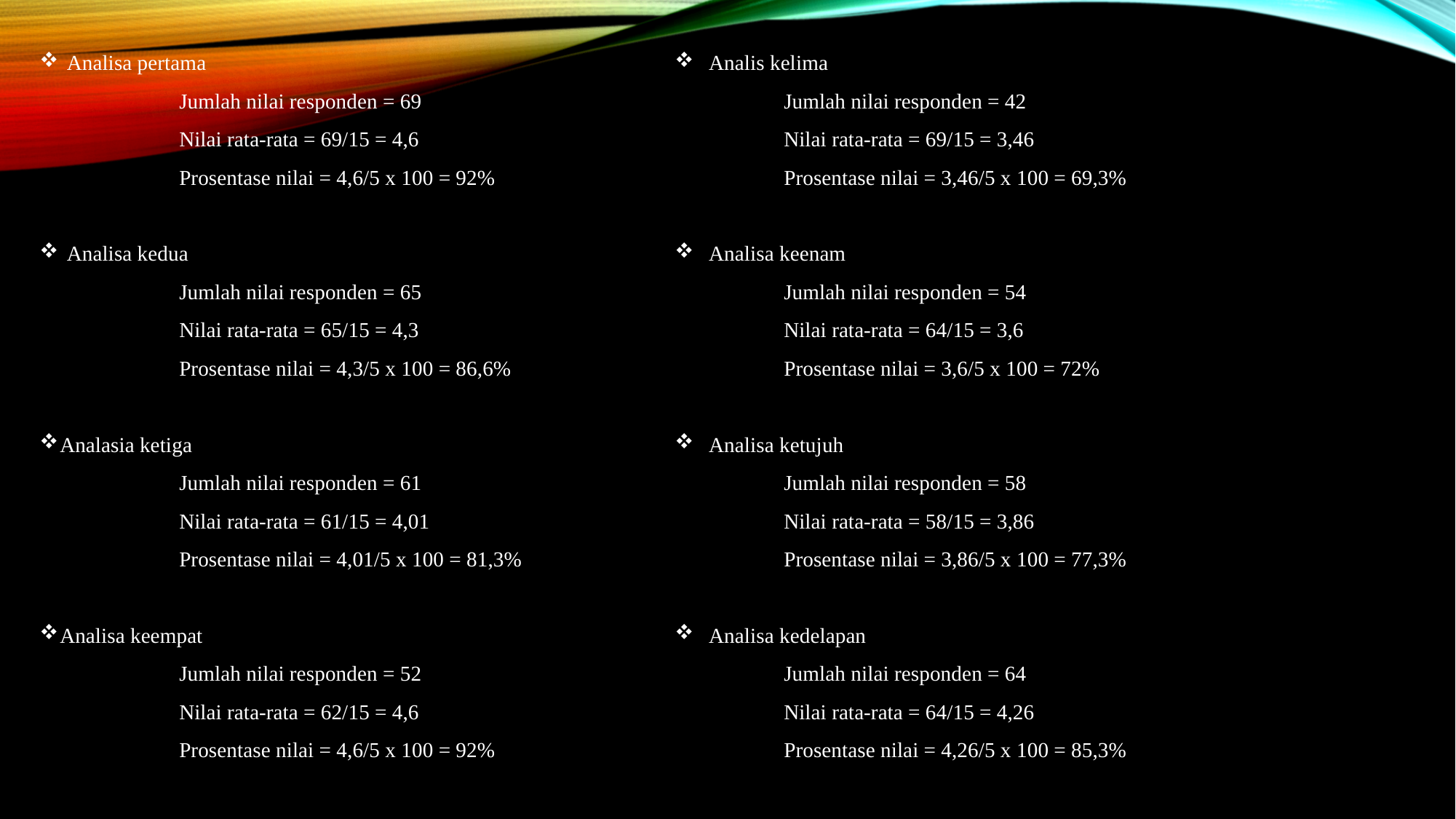

Analisa pertama
Jumlah nilai responden = 69
Nilai rata-rata = 69/15 = 4,6
Prosentase nilai = 4,6/5 x 100 = 92%

Analisa kedua
Jumlah nilai responden = 65
Nilai rata-rata = 65/15 = 4,3
Prosentase nilai = 4,3/5 x 100 = 86,6%

Analasia ketiga
Jumlah nilai responden = 61
Nilai rata-rata = 61/15 = 4,01
Prosentase nilai = 4,01/5 x 100 = 81,3%

Analisa keempat
Jumlah nilai responden = 52
Nilai rata-rata = 62/15 = 4,6
Prosentase nilai = 4,6/5 x 100 = 92%
Analis kelima
Jumlah nilai responden = 42
Nilai rata-rata = 69/15 = 3,46
Prosentase nilai = 3,46/5 x 100 = 69,3%

Analisa keenam
Jumlah nilai responden = 54
Nilai rata-rata = 64/15 = 3,6
Prosentase nilai = 3,6/5 x 100 = 72%

Analisa ketujuh
Jumlah nilai responden = 58
Nilai rata-rata = 58/15 = 3,86
Prosentase nilai = 3,86/5 x 100 = 77,3%

Analisa kedelapan
Jumlah nilai responden = 64
Nilai rata-rata = 64/15 = 4,26
Prosentase nilai = 4,26/5 x 100 = 85,3%